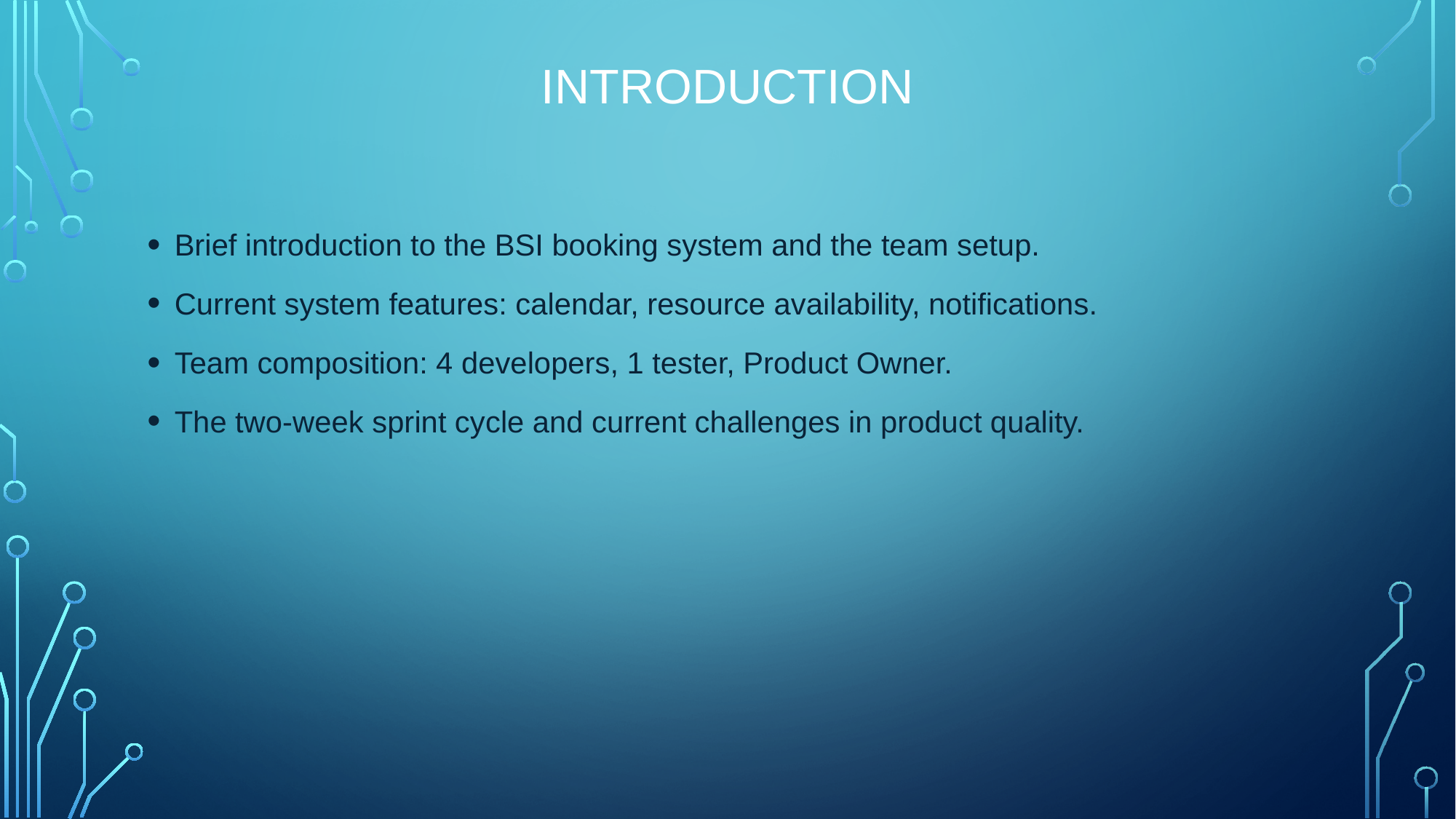

# Introduction
Brief introduction to the BSI booking system and the team setup.
Current system features: calendar, resource availability, notifications.
Team composition: 4 developers, 1 tester, Product Owner.
The two-week sprint cycle and current challenges in product quality.